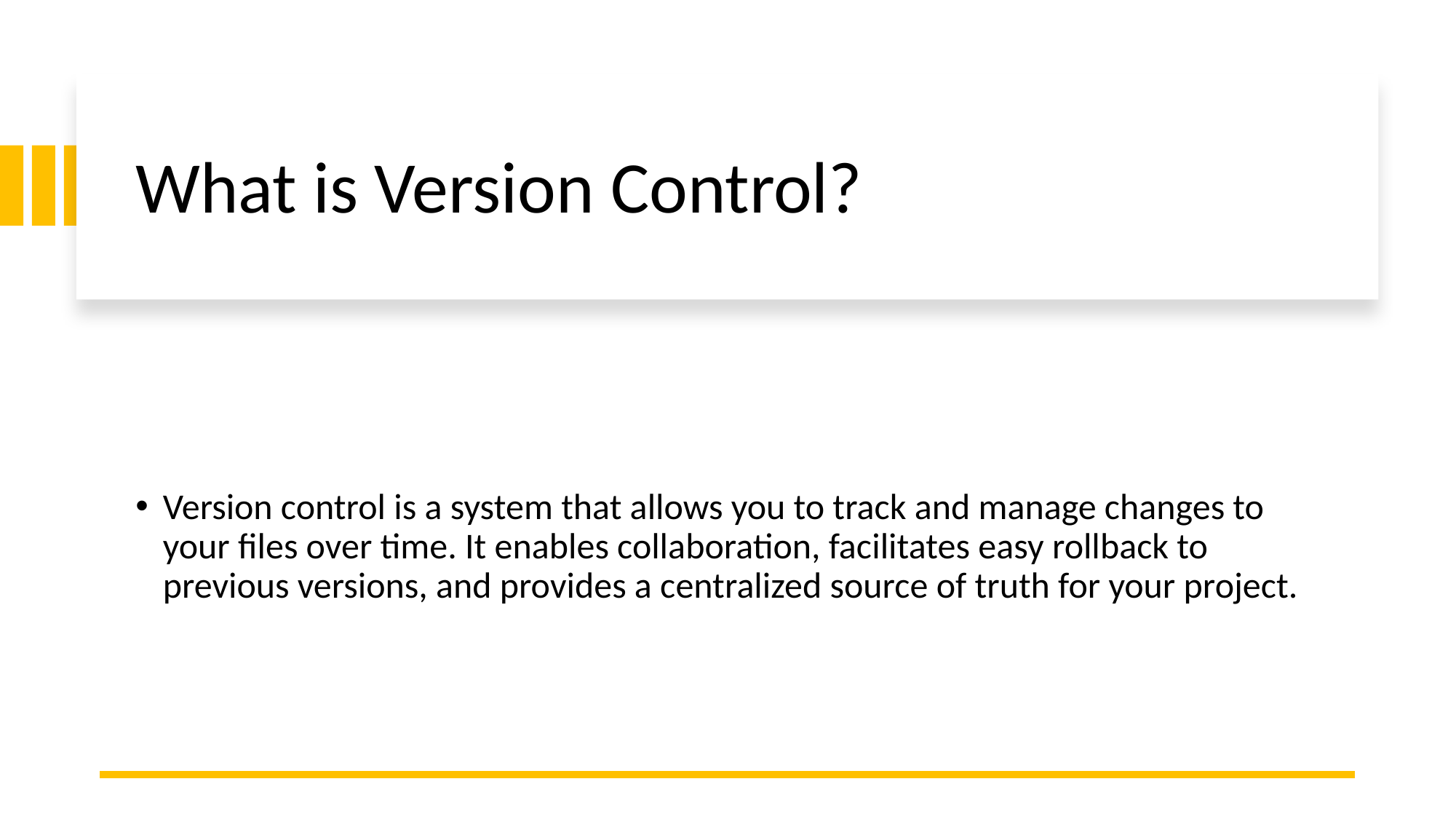

# What is Version Control?

Version control is a system that allows you to track and manage changes to your files over time. It enables collaboration, facilitates easy rollback to previous versions, and provides a centralized source of truth for your project.